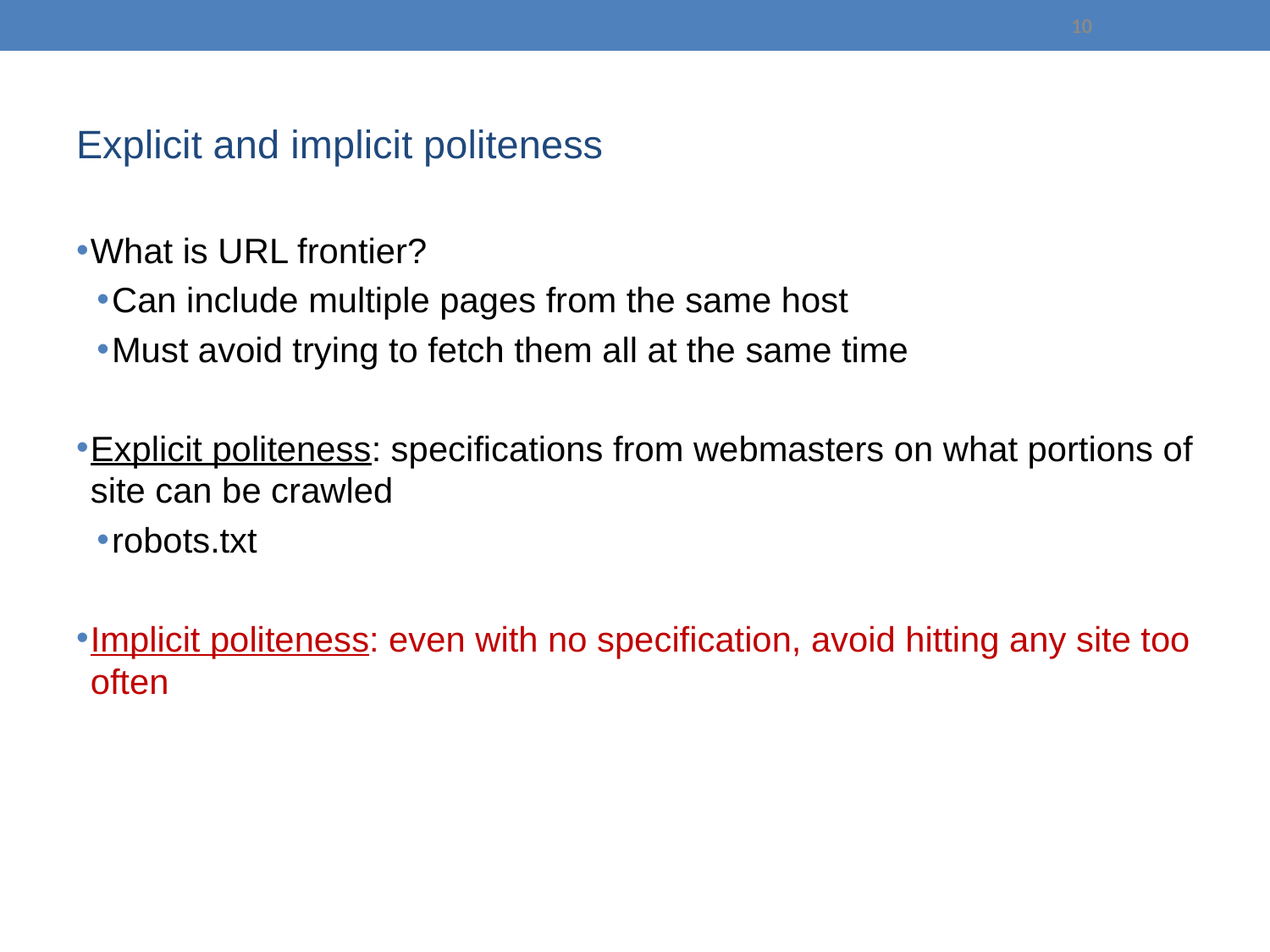

10
# Explicit and implicit politeness
What is URL frontier?
Can include multiple pages from the same host
Must avoid trying to fetch them all at the same time

Explicit politeness: specifications from webmasters on what portions of site can be crawled
robots.txt

Implicit politeness: even with no specification, avoid hitting any site too often